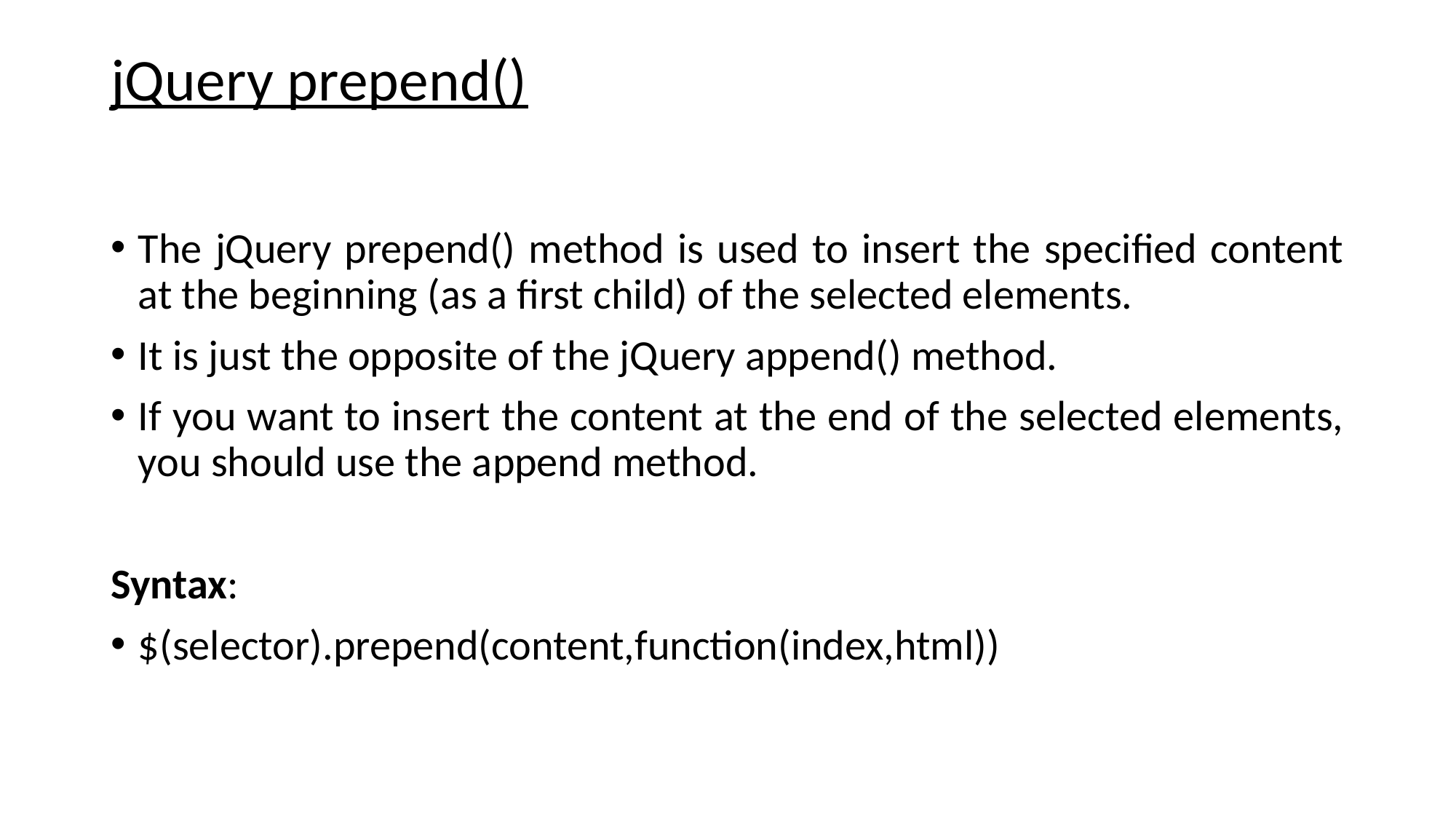

# jQuery prepend()
The jQuery prepend() method is used to insert the specified content at the beginning (as a first child) of the selected elements.
It is just the opposite of the jQuery append() method.
If you want to insert the content at the end of the selected elements, you should use the append method.

Syntax:
$(selector).prepend(content,function(index,html))